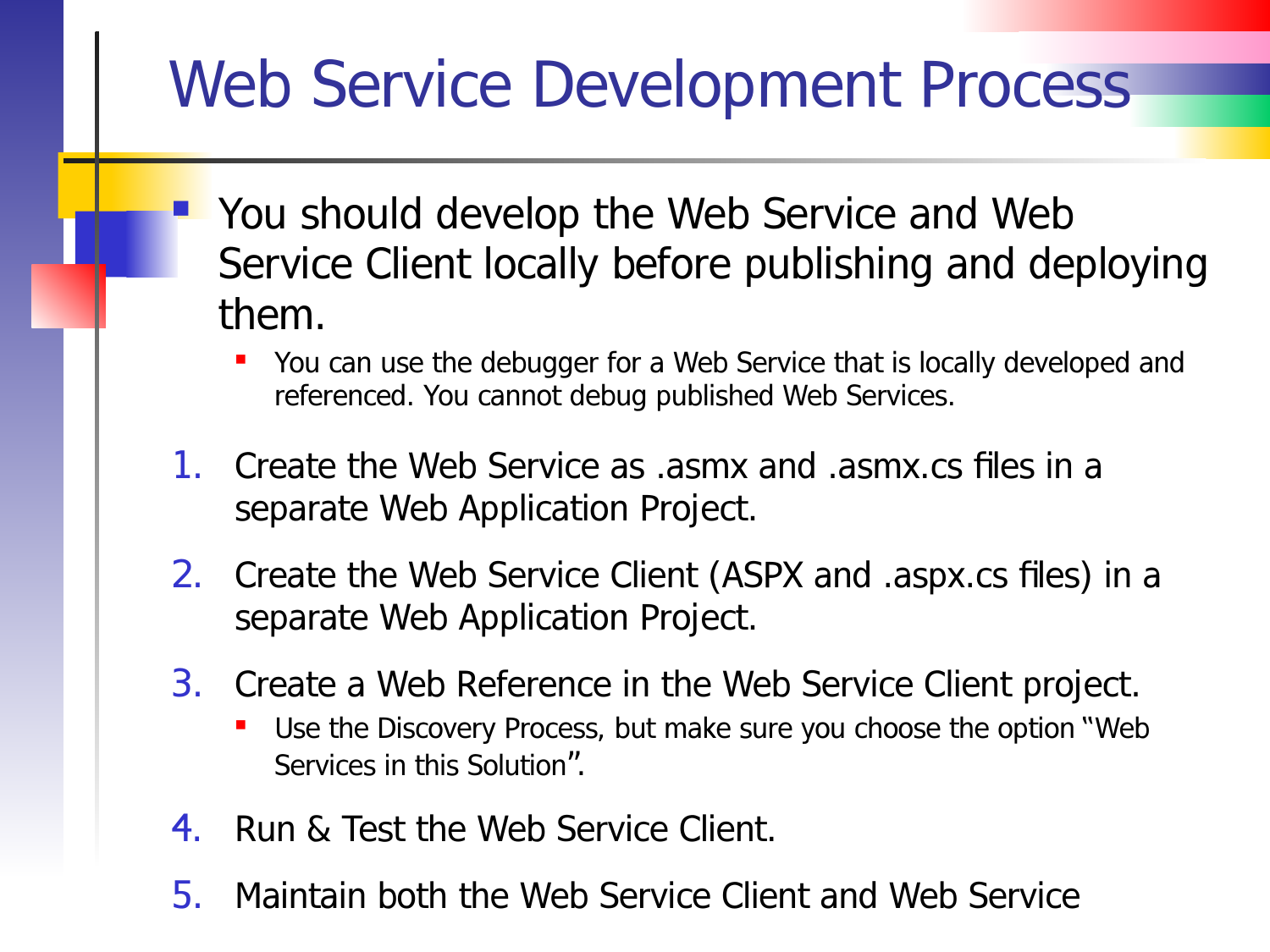

# Web Service Development Process
You should develop the Web Service and Web Service Client locally before publishing and deploying them.
You can use the debugger for a Web Service that is locally developed and referenced. You cannot debug published Web Services.

Create the Web Service as .asmx and .asmx.cs files in a separate Web Application Project.

Create the Web Service Client (ASPX and .aspx.cs files) in a separate Web Application Project.

Create a Web Reference in the Web Service Client project.
Use the Discovery Process, but make sure you choose the option “Web Services in this Solution”.

Run & Test the Web Service Client.

Maintain both the Web Service Client and Web Service